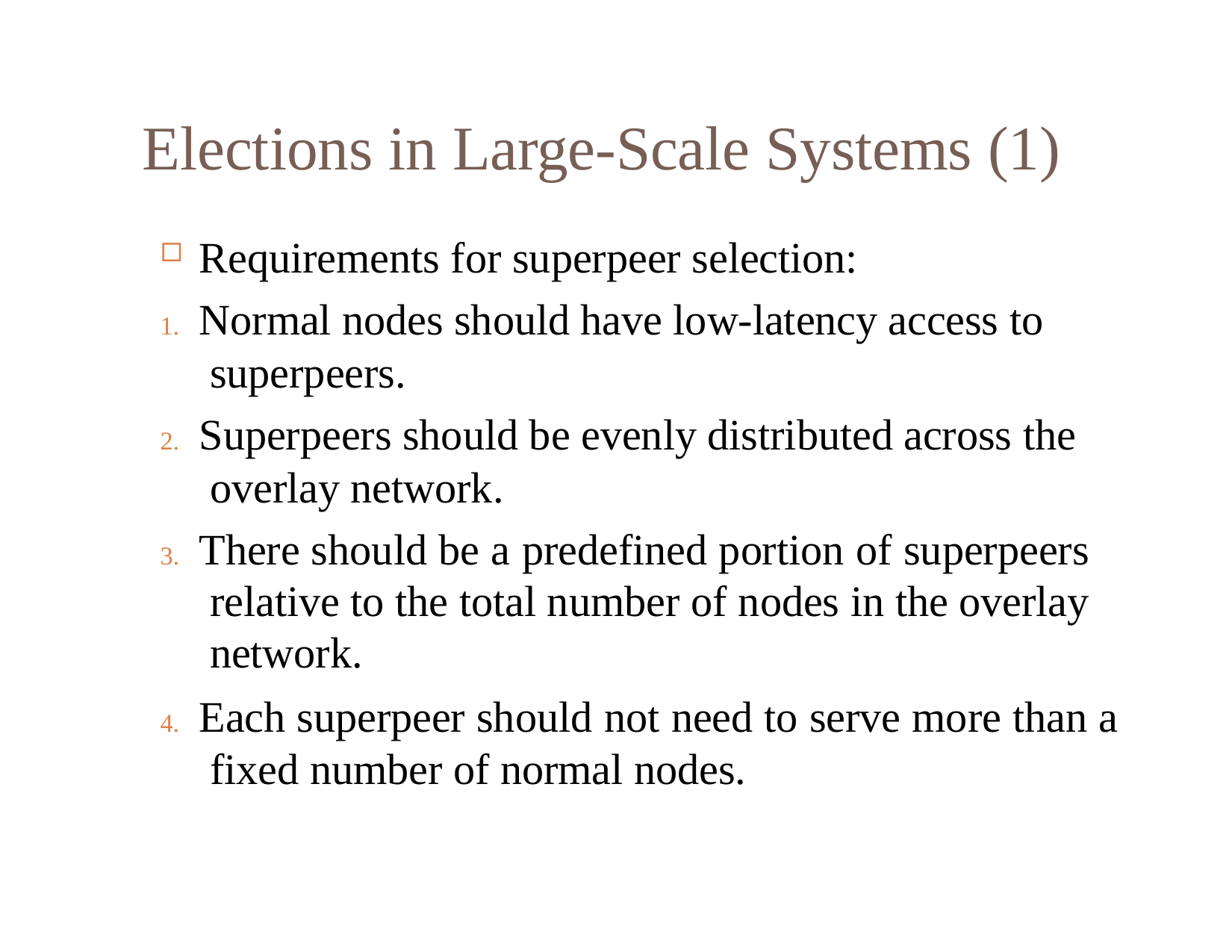

# Elections in Large-Scale Systems (1)
Requirements for superpeer selection:
Normal nodes should have low-latency access to  superpeers.
Superpeers should be evenly distributed across the  overlay network.
There should be a predefined portion of superpeers  relative to the total number of nodes in the overlay  network.
Each superpeer should not need to serve more than a  fixed number of normal nodes.